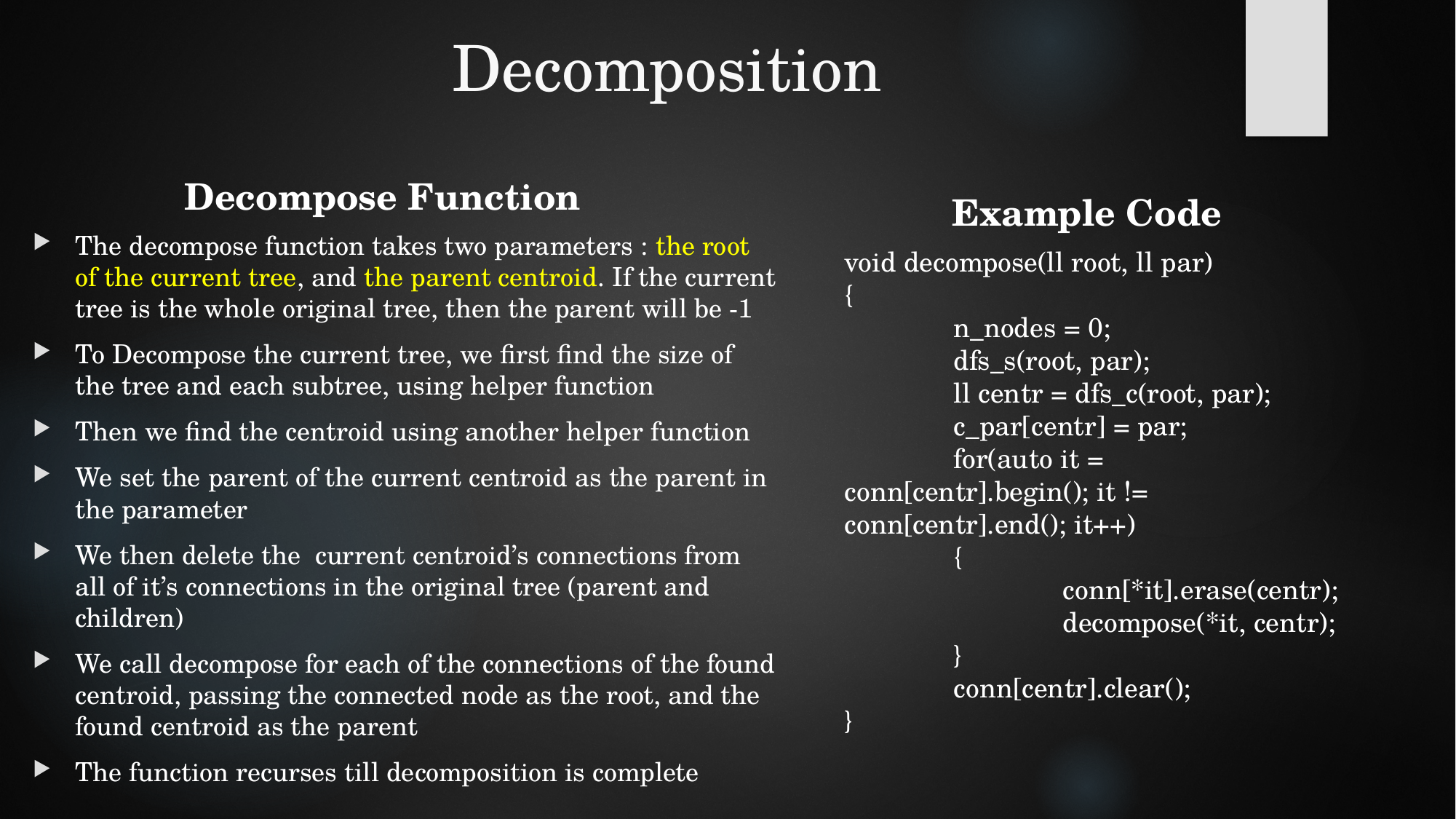

# Decomposition
Decompose Function
Example Code
The decompose function takes two parameters : the root of the current tree, and the parent centroid. If the current tree is the whole original tree, then the parent will be -1
To Decompose the current tree, we first find the size of the tree and each subtree, using helper function
Then we find the centroid using another helper function
We set the parent of the current centroid as the parent in the parameter
We then delete the  current centroid’s connections from all of it’s connections in the original tree (parent and children)
We call decompose for each of the connections of the found centroid, passing the connected node as the root, and the found centroid as the parent
The function recurses till decomposition is complete
void decompose(ll root, ll par)
{
	n_nodes = 0;
	dfs_s(root, par);
	ll centr = dfs_c(root, par);
	c_par[centr] = par;
	for(auto it = conn[centr].begin(); it != conn[centr].end(); it++)
	{
		conn[*it].erase(centr);
		decompose(*it, centr);
	}
	conn[centr].clear();
}